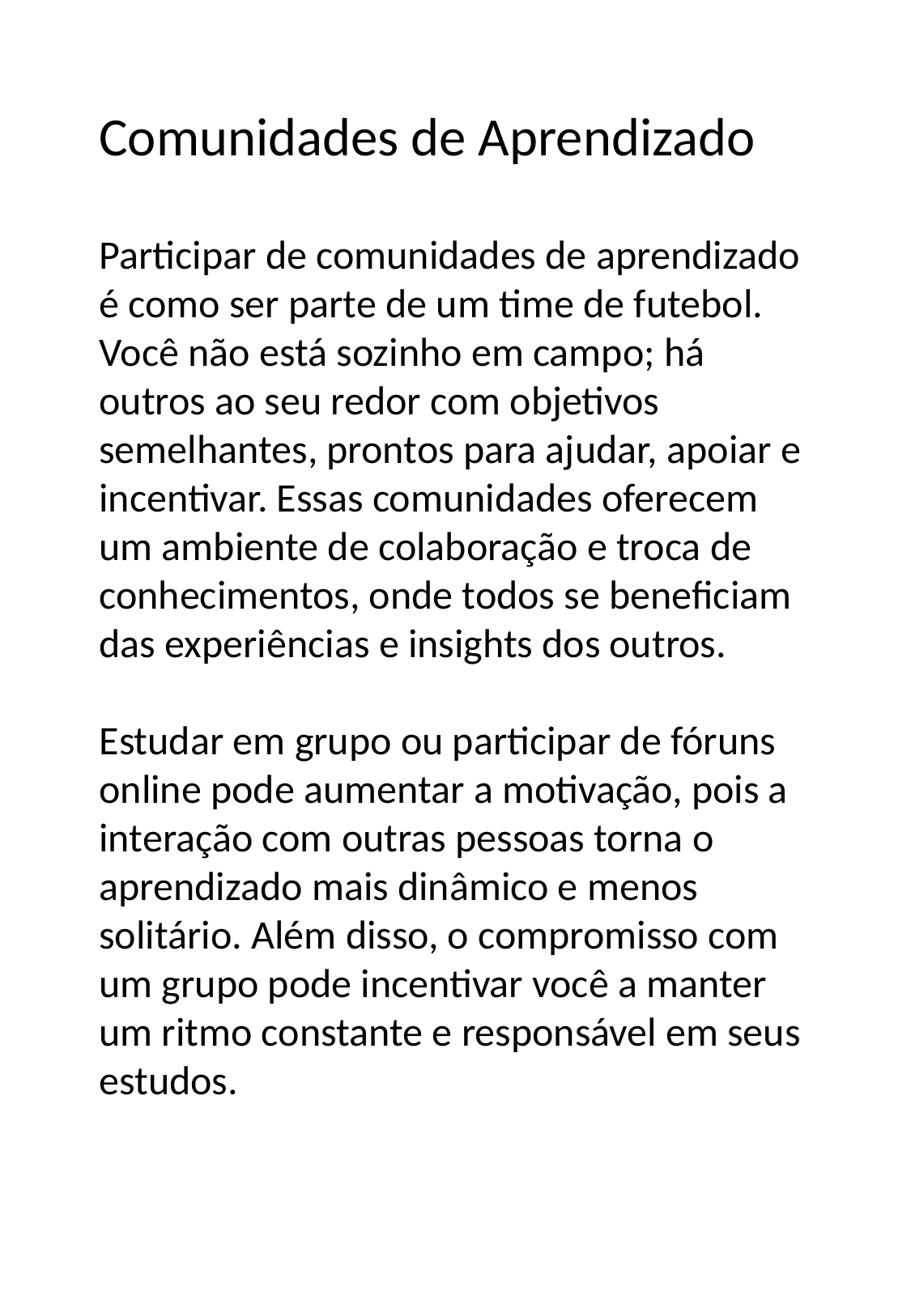

Comunidades de Aprendizado
Participar de comunidades de aprendizado é como ser parte de um time de futebol. Você não está sozinho em campo; há outros ao seu redor com objetivos semelhantes, prontos para ajudar, apoiar e incentivar. Essas comunidades oferecem um ambiente de colaboração e troca de conhecimentos, onde todos se beneficiam das experiências e insights dos outros.

Estudar em grupo ou participar de fóruns online pode aumentar a motivação, pois a interação com outras pessoas torna o aprendizado mais dinâmico e menos solitário. Além disso, o compromisso com um grupo pode incentivar você a manter um ritmo constante e responsável em seus estudos.